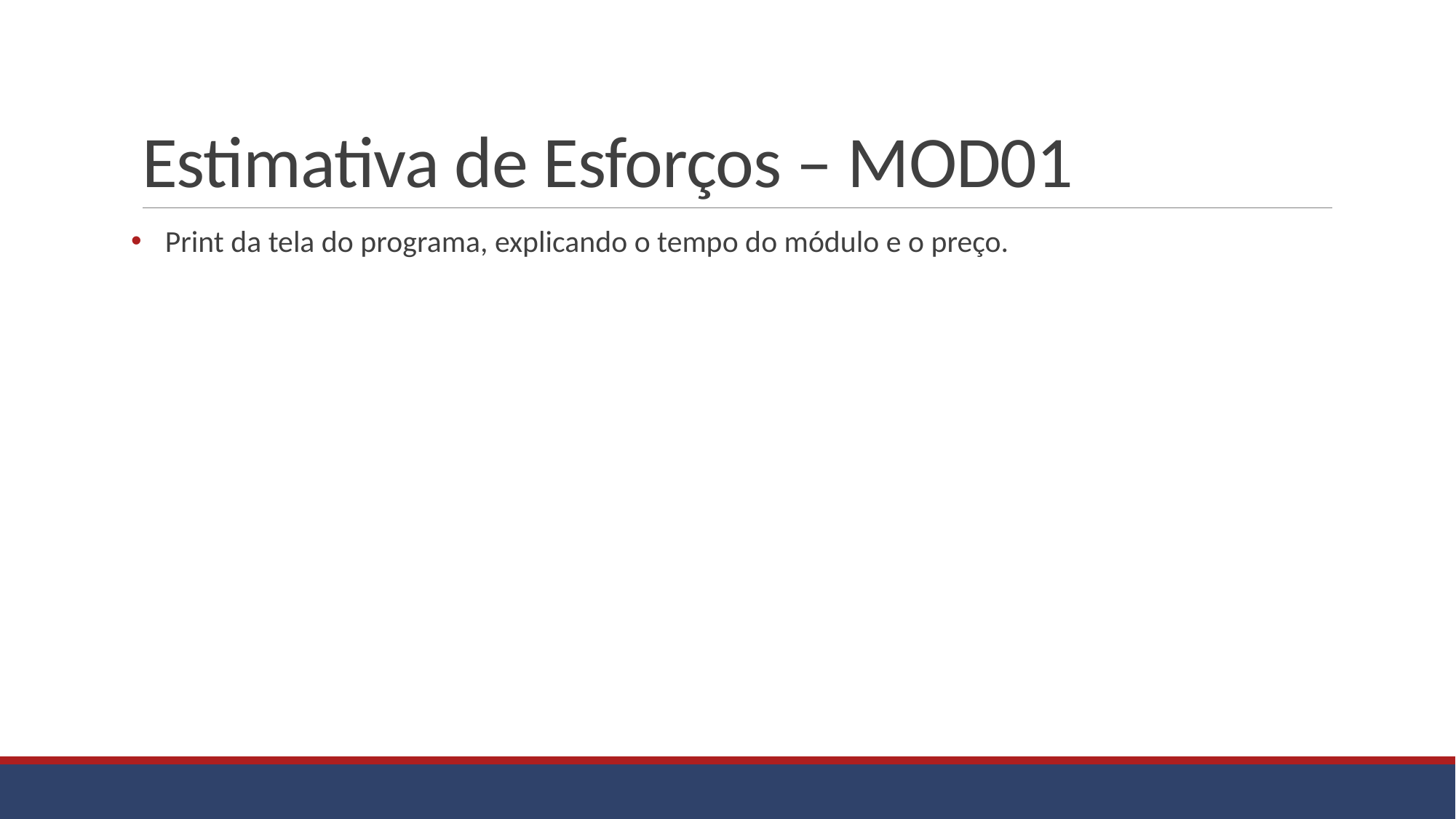

# Estimativa de Esforços – MOD01
Print da tela do programa, explicando o tempo do módulo e o preço.